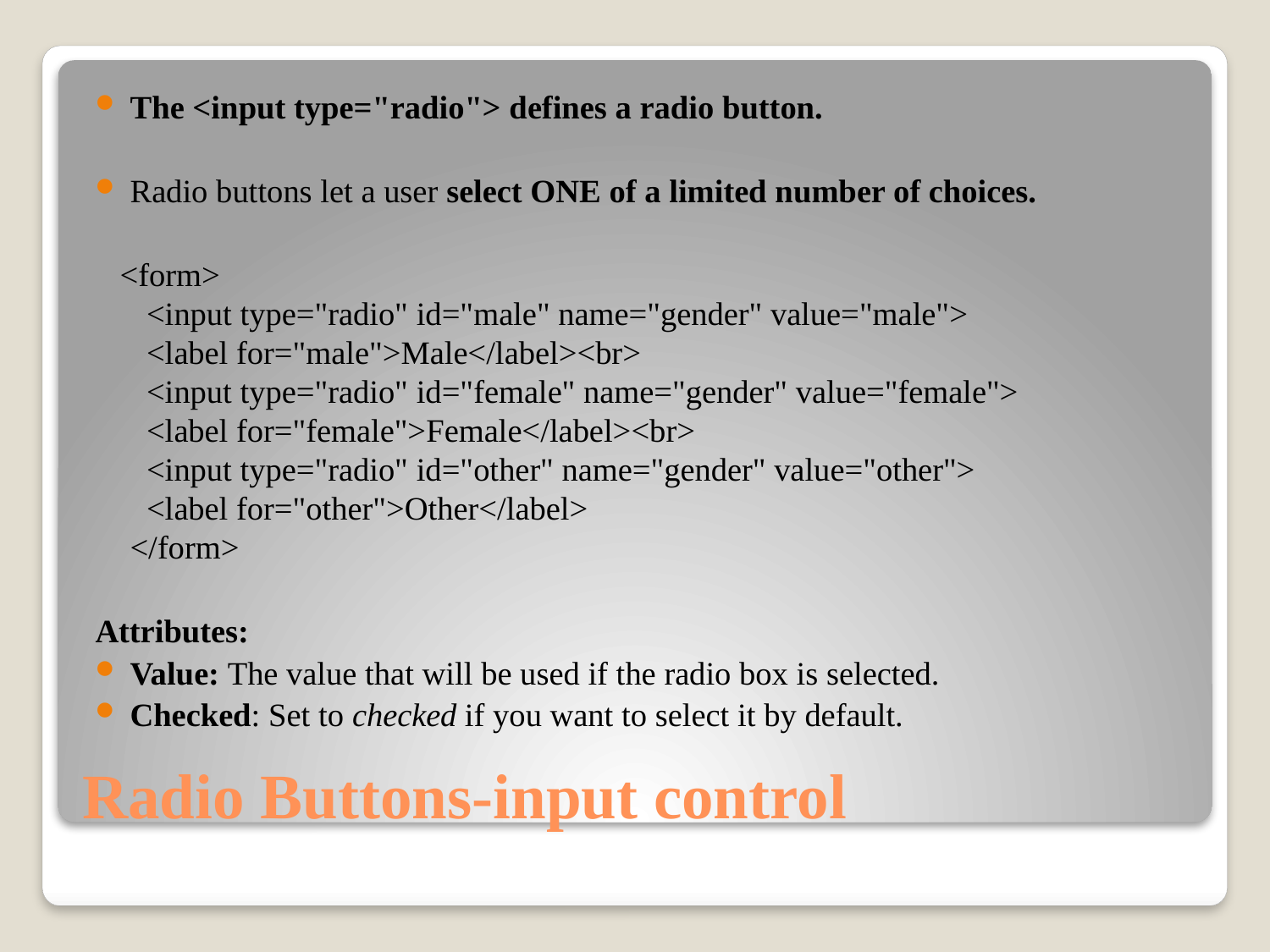

The <input type="radio"> defines a radio button.

Radio buttons let a user select ONE of a limited number of choices.

   <form>
  <input type="radio" id="male" name="gender" value="male">
  <label for="male">Male</label><br>
  <input type="radio" id="female" name="gender" value="female">
  <label for="female">Female</label><br>
  <input type="radio" id="other" name="gender" value="other">
  <label for="other">Other</label>
</form>

Attributes:
Value: The value that will be used if the radio box is selected.
Checked: Set to checked if you want to select it by default.

# Radio Buttons-input control